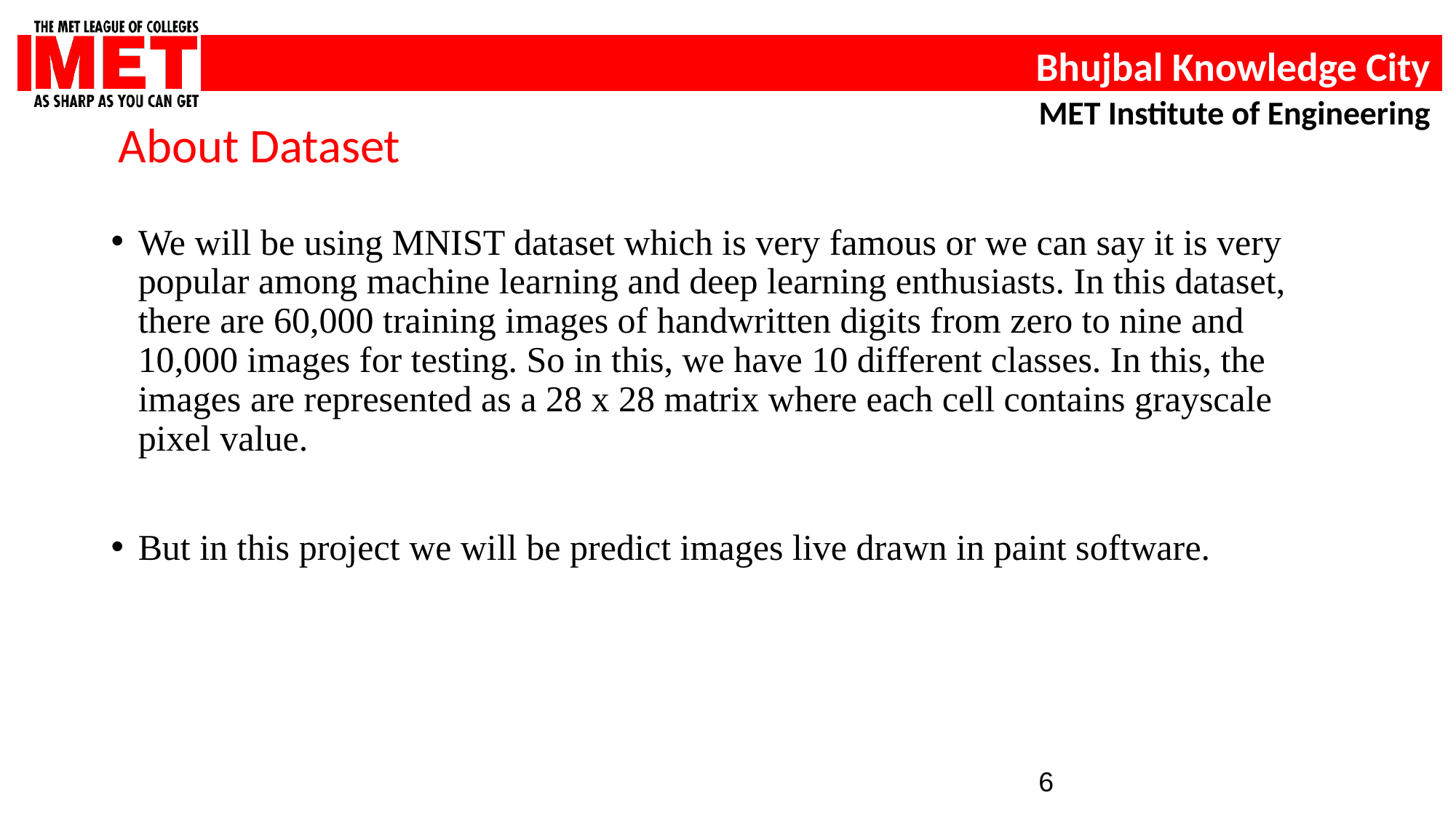

About Dataset
We will be using MNIST dataset which is very famous or we can say it is very popular among machine learning and deep learning enthusiasts. In this dataset, there are 60,000 training images of handwritten digits from zero to nine and 10,000 images for testing. So in this, we have 10 different classes. In this, the images are represented as a 28 x 28 matrix where each cell contains grayscale pixel value.

But in this project we will be predict images live drawn in paint software.
6